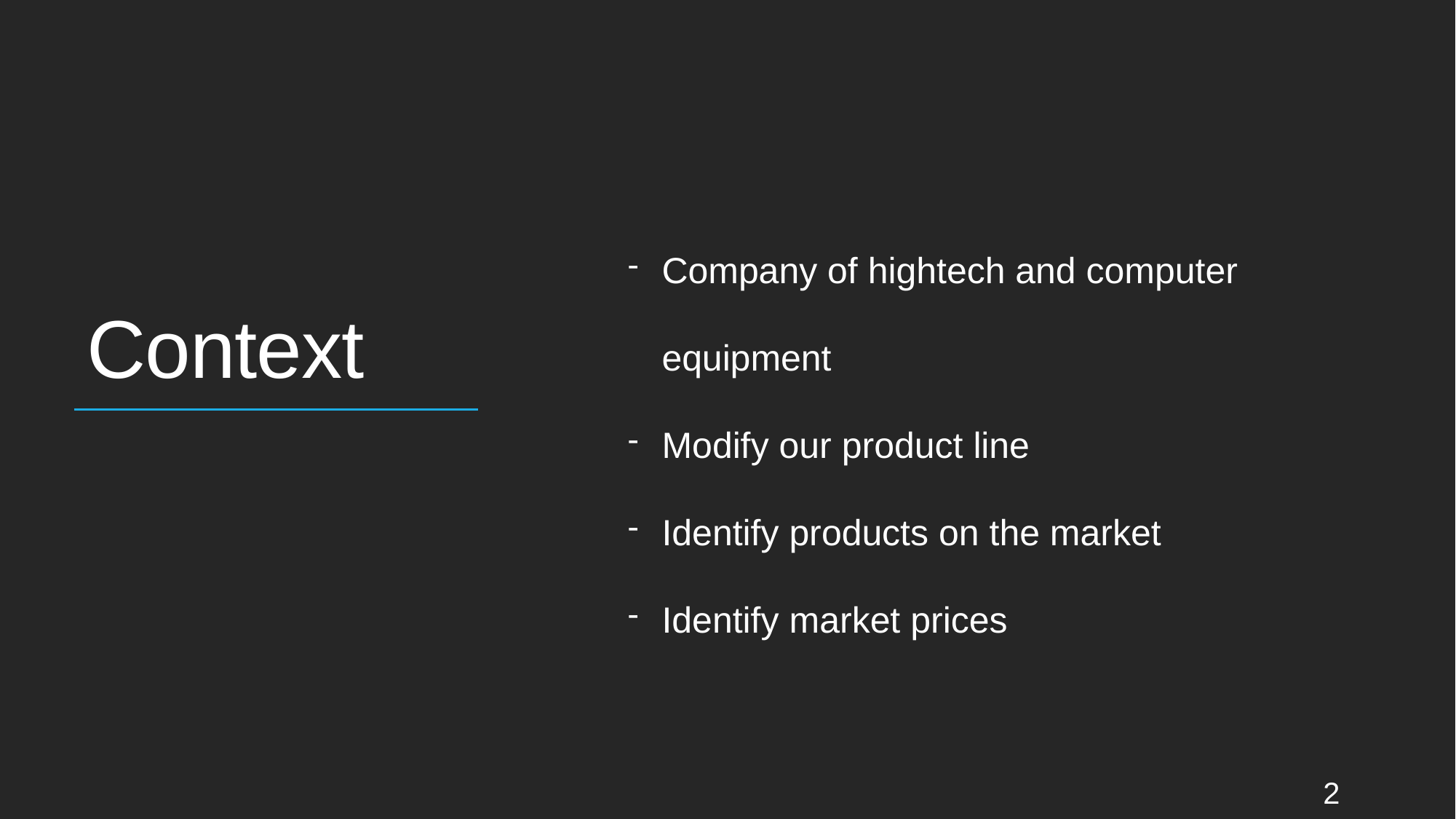

Context
Company of hightech and computer equipment
Modify our product line
Identify products on the market
Identify market prices

2